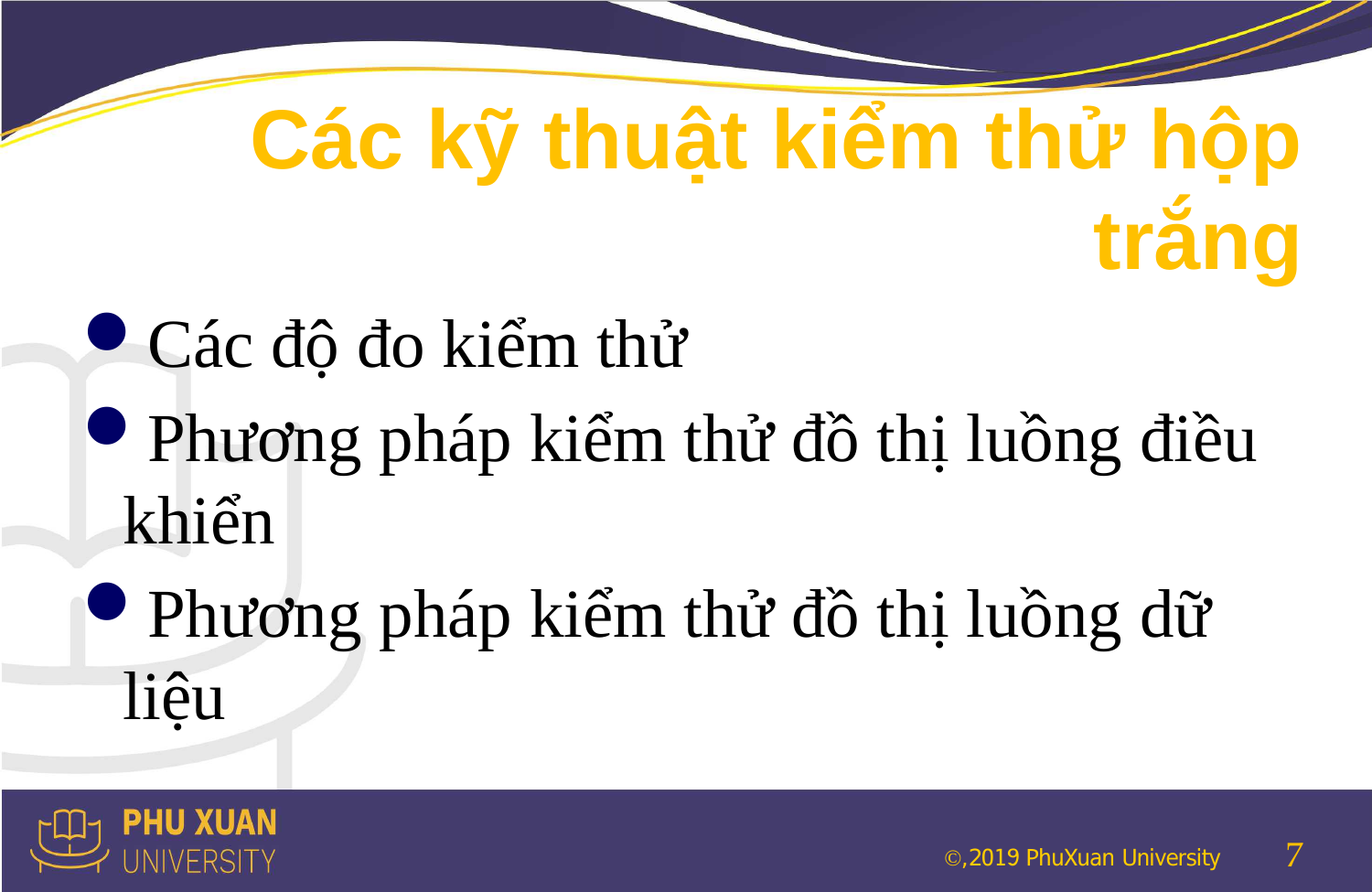

# Các kỹ thuật kiểm thử hộp trắng

Các độ đo kiểm thử
Phương pháp kiểm thử đồ thị luồng điều khiển
Phương pháp kiểm thử đồ thị luồng dữ liệu

7